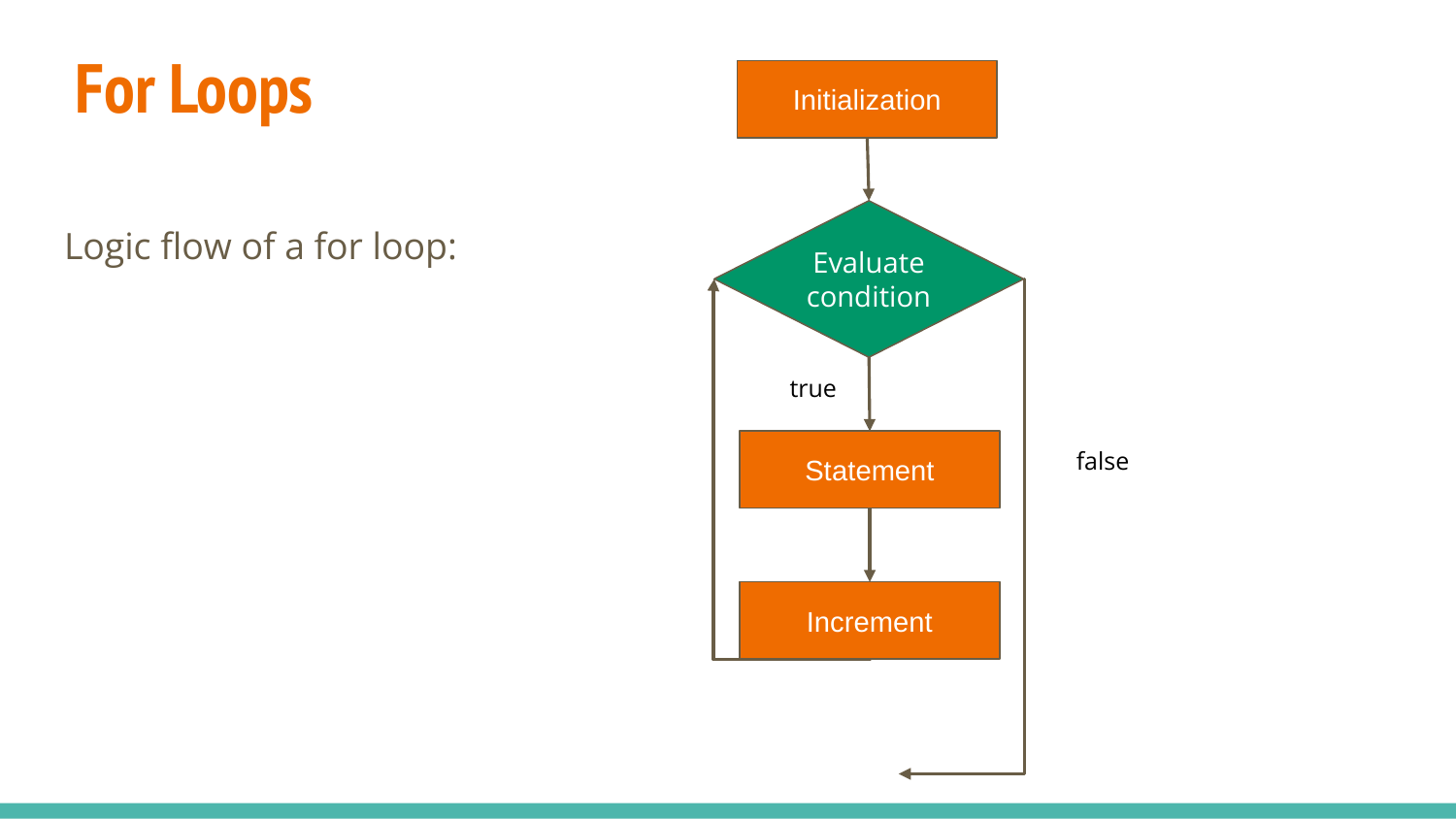

# For Loops
Initialization
Evaluate condition
true
Statement
false
Increment
Logic flow of a for loop: